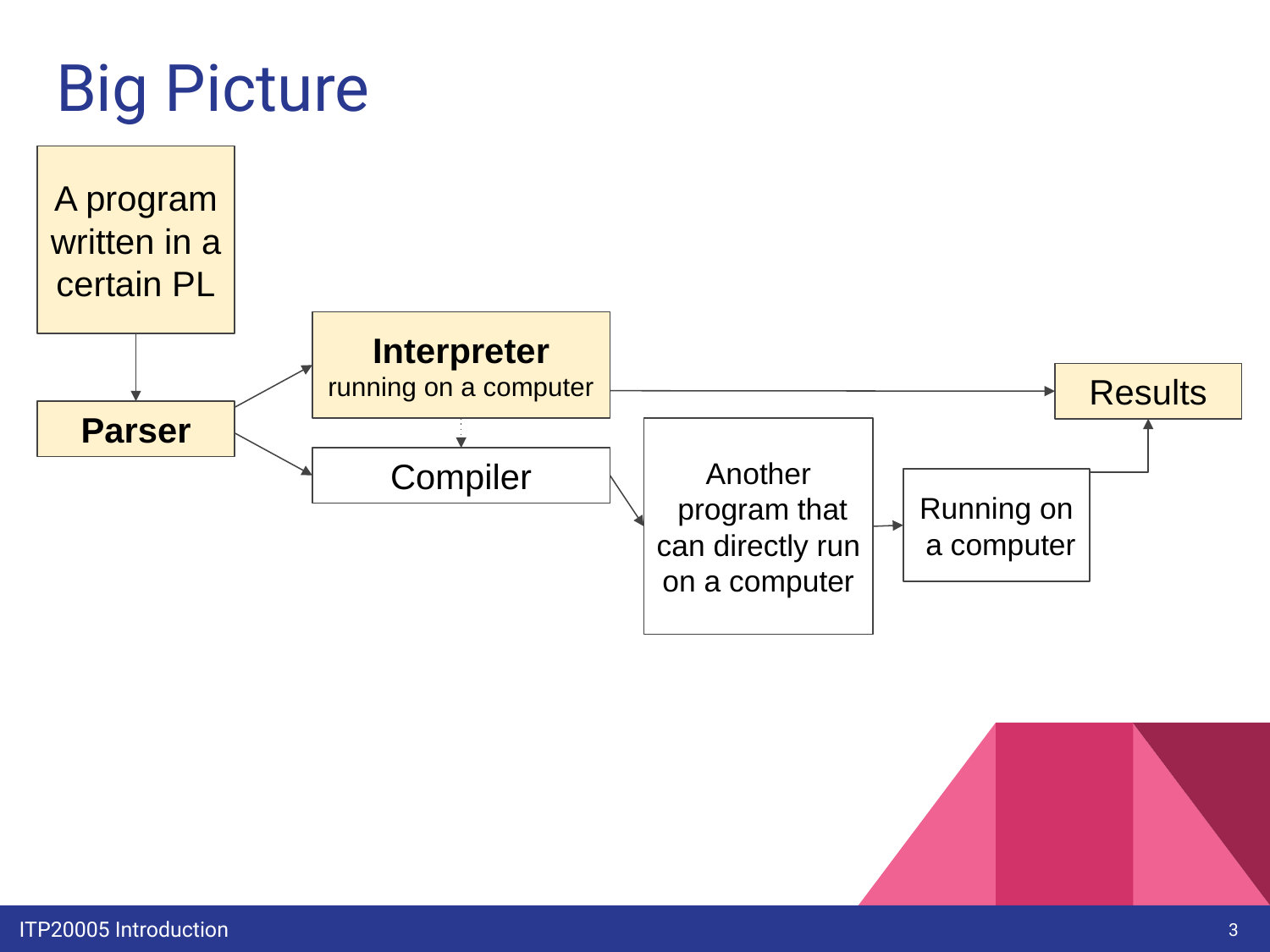

# Big Picture
A program written in a certain PL
Interpreter running on a computer
Results
Parser
Another
 program that can directly run on a computer
Compiler
Running on
 a computer
3